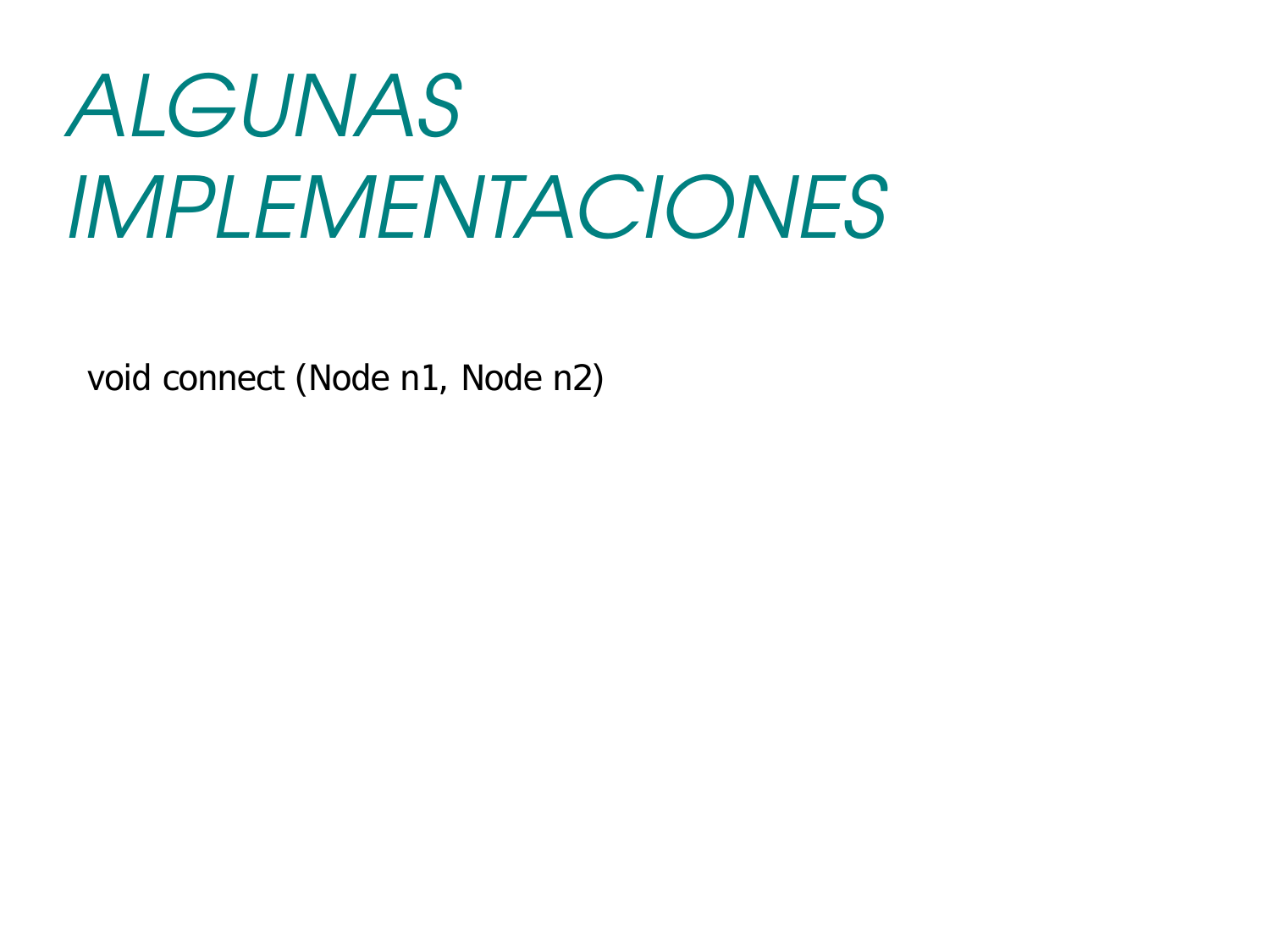

# ALGUNAS IMPLEMENTACIONES
void connect (Node n1, Node n2)